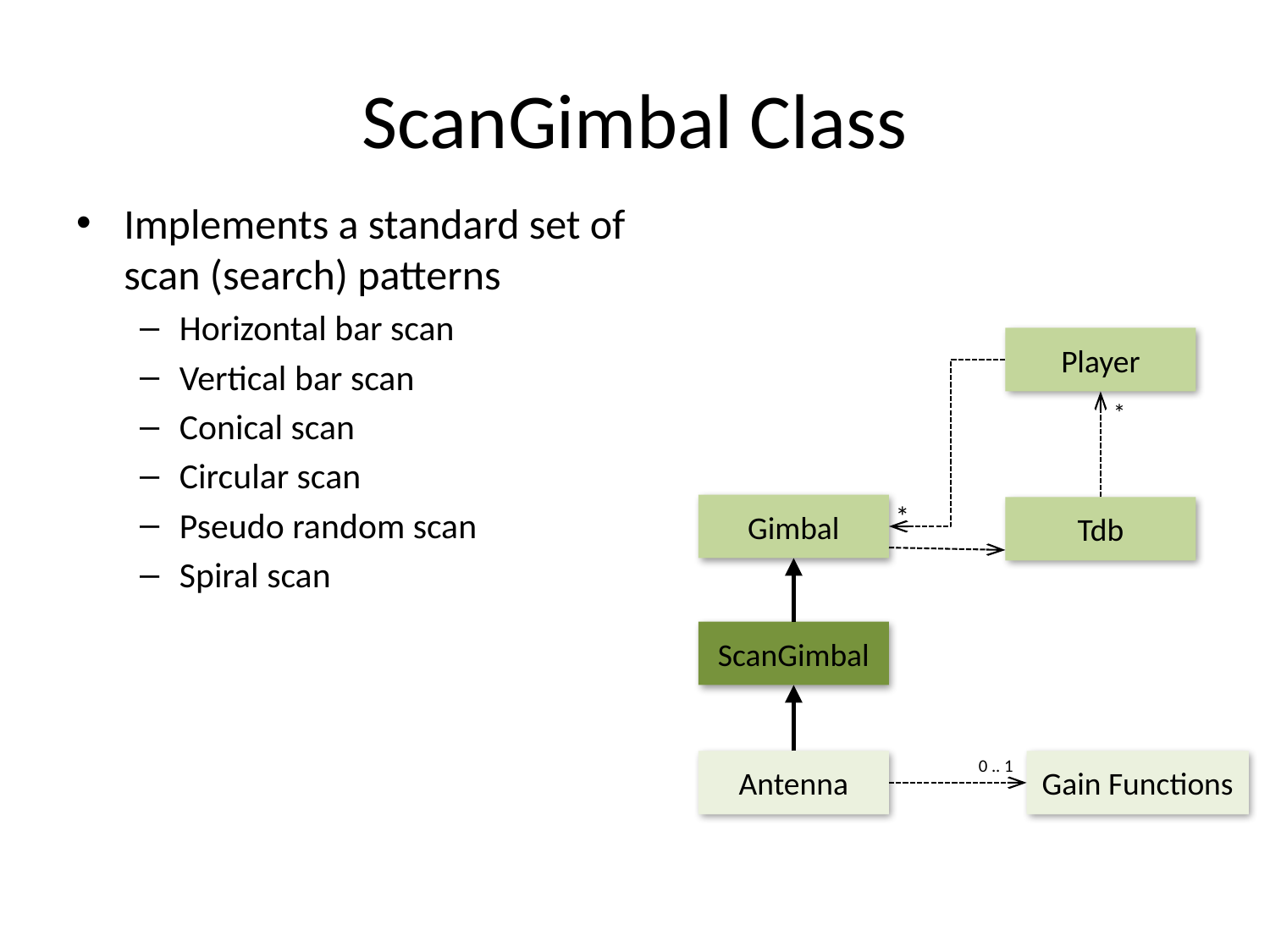

# ScanGimbal Class
Implements a standard set of scan (search) patterns
Horizontal bar scan
Vertical bar scan
Conical scan
Circular scan
Pseudo random scan
Spiral scan

Player
*
*
Gimbal
Tdb
ScanGimbal
0 .. 1
Antenna
Gain Functions